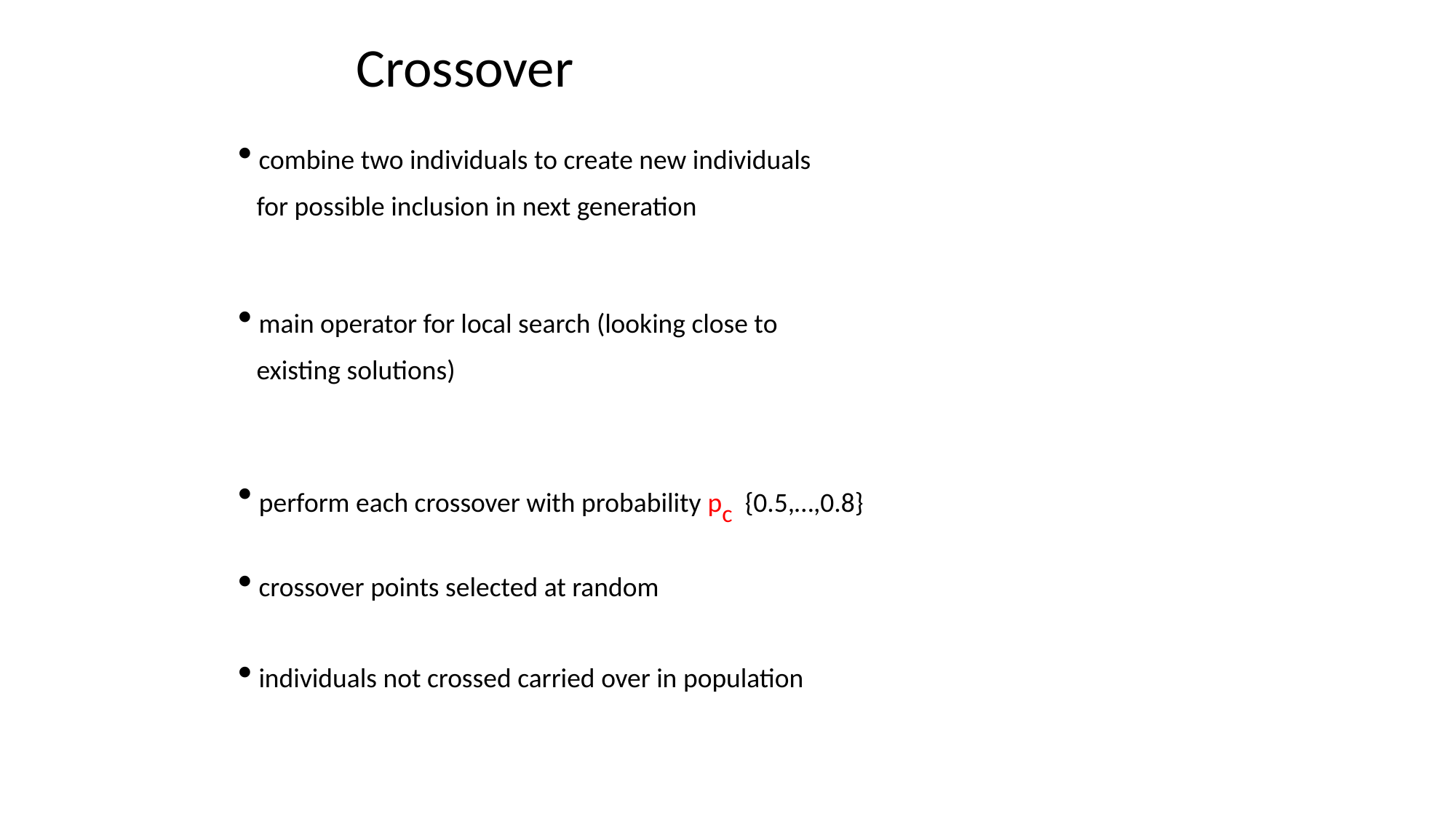

Crossover
 combine two individuals to create new individuals
   for possible inclusion in next generation
 main operator for local search (looking close to
   existing solutions)
 perform each crossover with probability pc  {0.5,…,0.8}
 crossover points selected at random
 individuals not crossed carried over in population